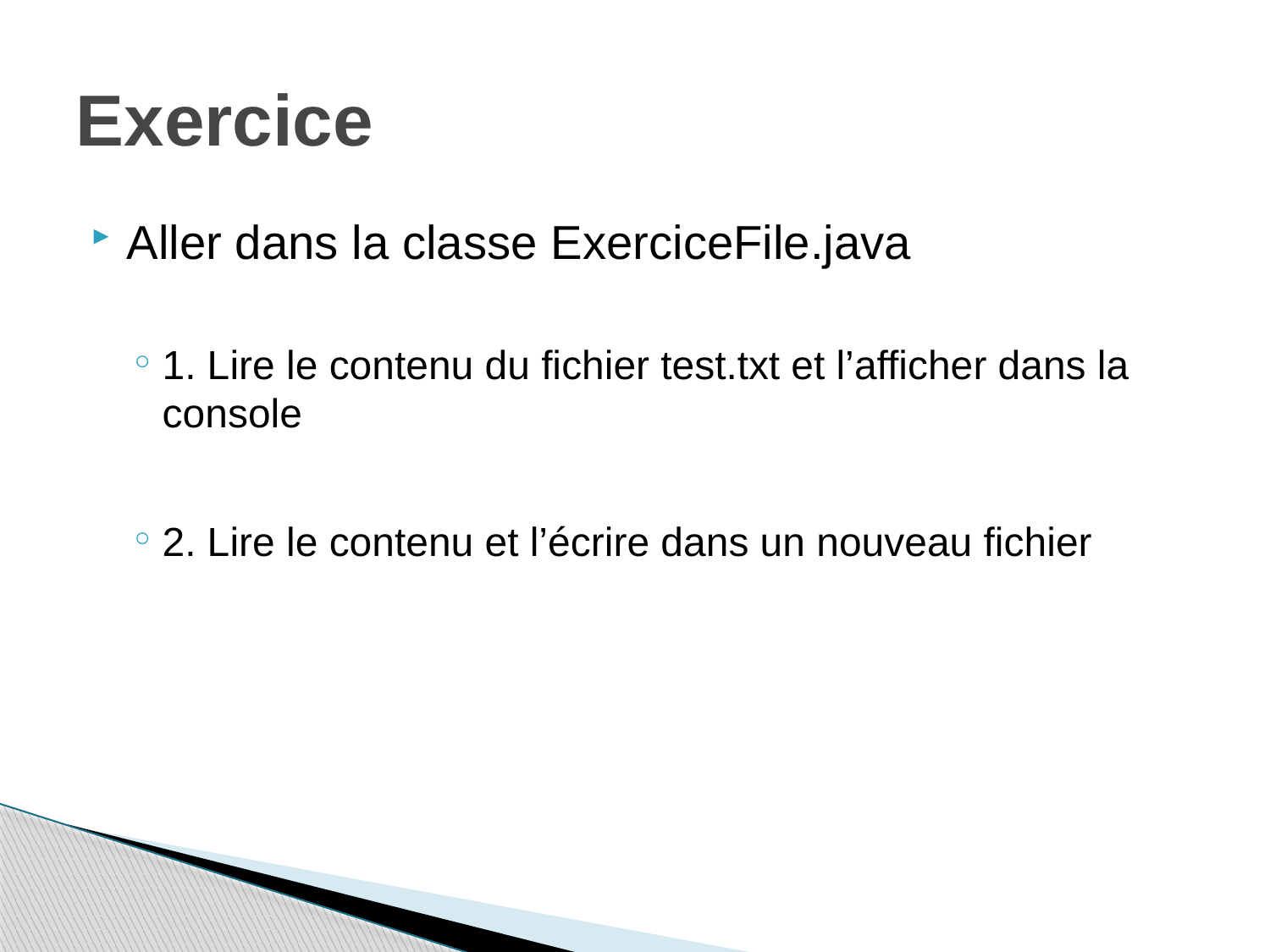

# Exercice
Aller dans la classe ExerciceFile.java

1. Lire le contenu du fichier test.txt et l’afficher dans la console

2. Lire le contenu et l’écrire dans un nouveau fichier